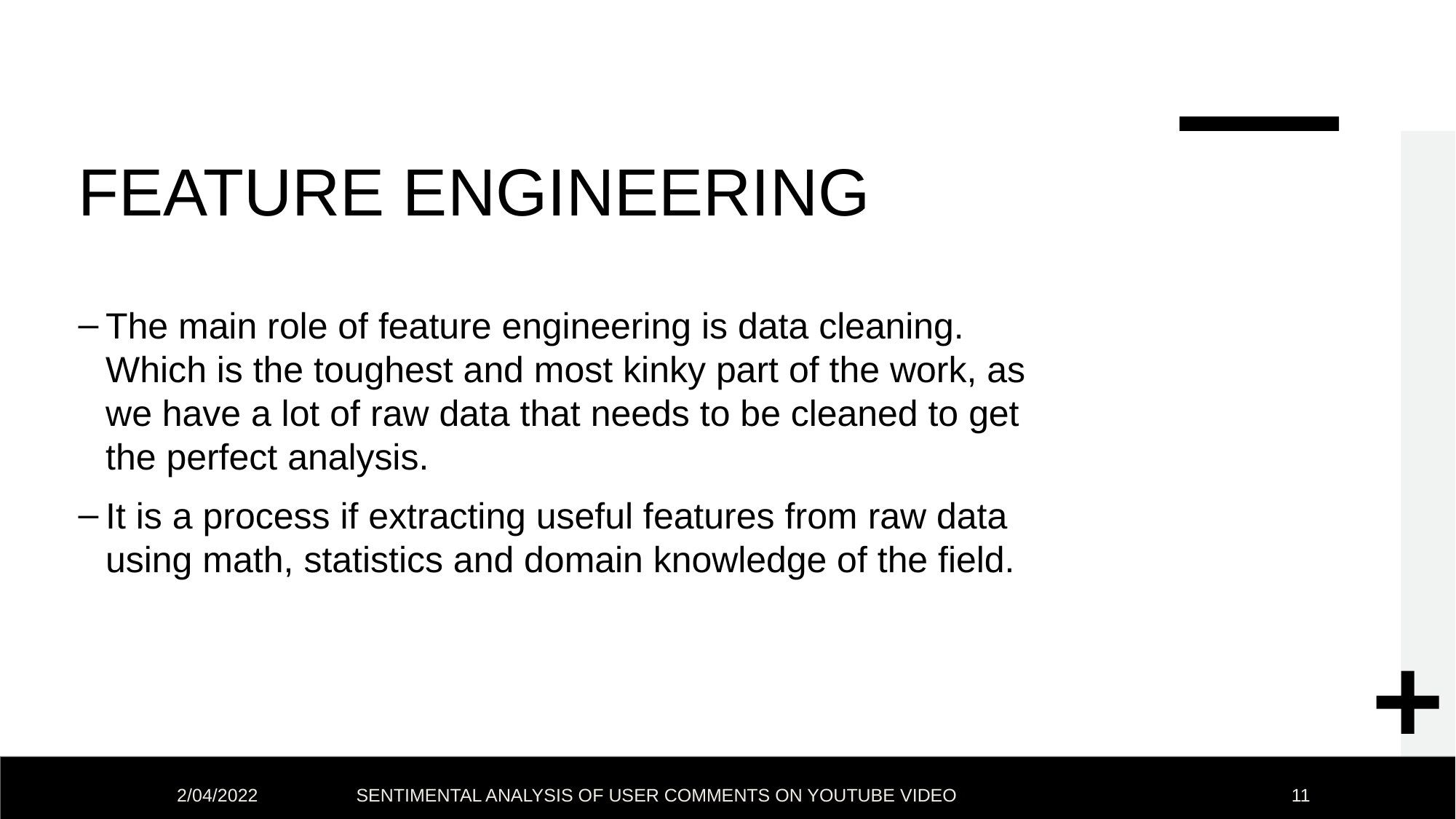

# FEATURE ENGINEERING
The main role of feature engineering is data cleaning. Which is the toughest and most kinky part of the work, as we have a lot of raw data that needs to be cleaned to get the perfect analysis.
It is a process if extracting useful features from raw data using math, statistics and domain knowledge of the field.

2/04/2022
SENTIMENTAL ANALYSIS OF USER COMMENTS ON YOUTUBE VIDEO
11